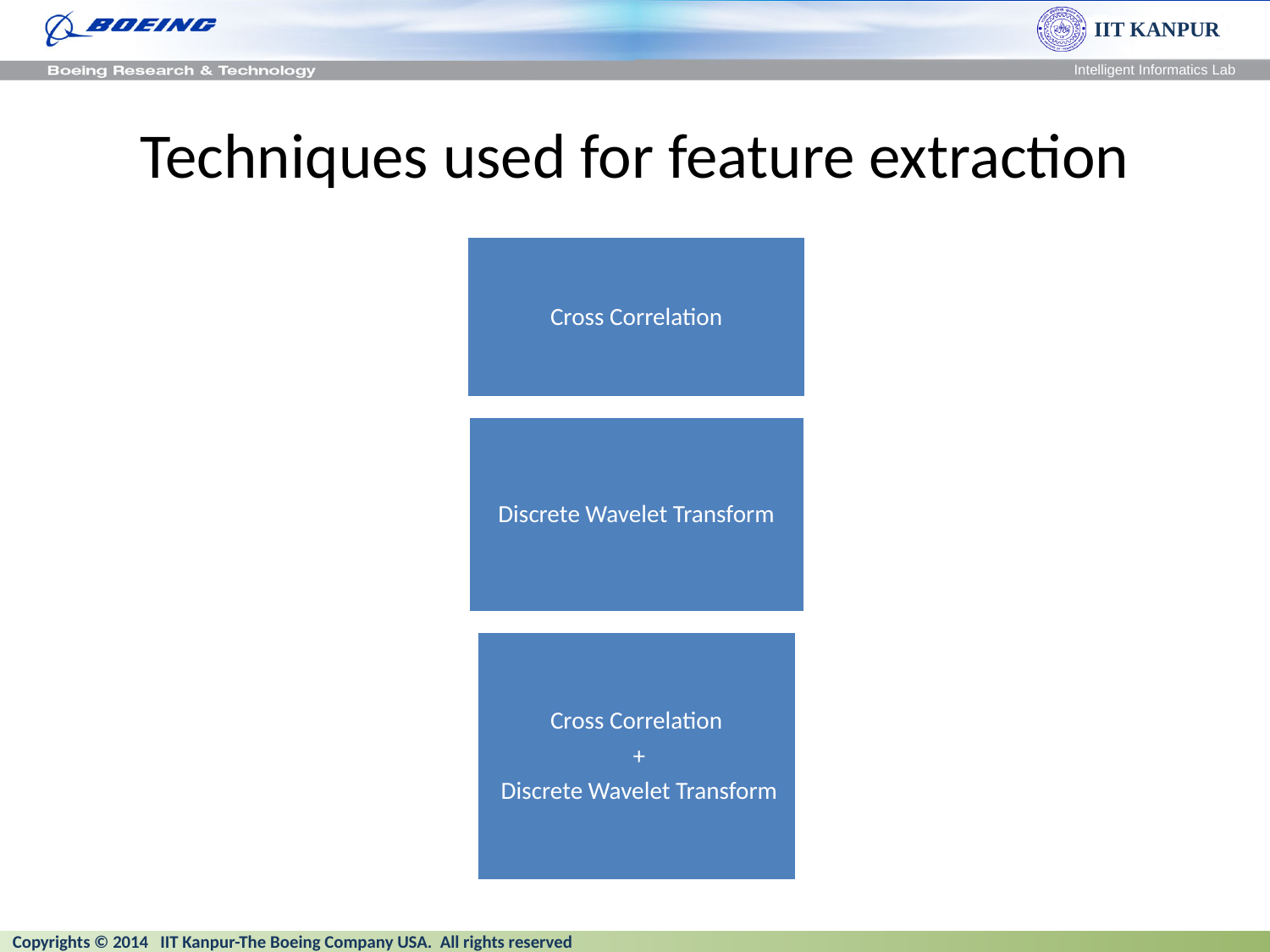

# Techniques used for feature extraction
Cross Correlation
Discrete Wavelet Transform
Cross Correlation
 +
 Discrete Wavelet Transform